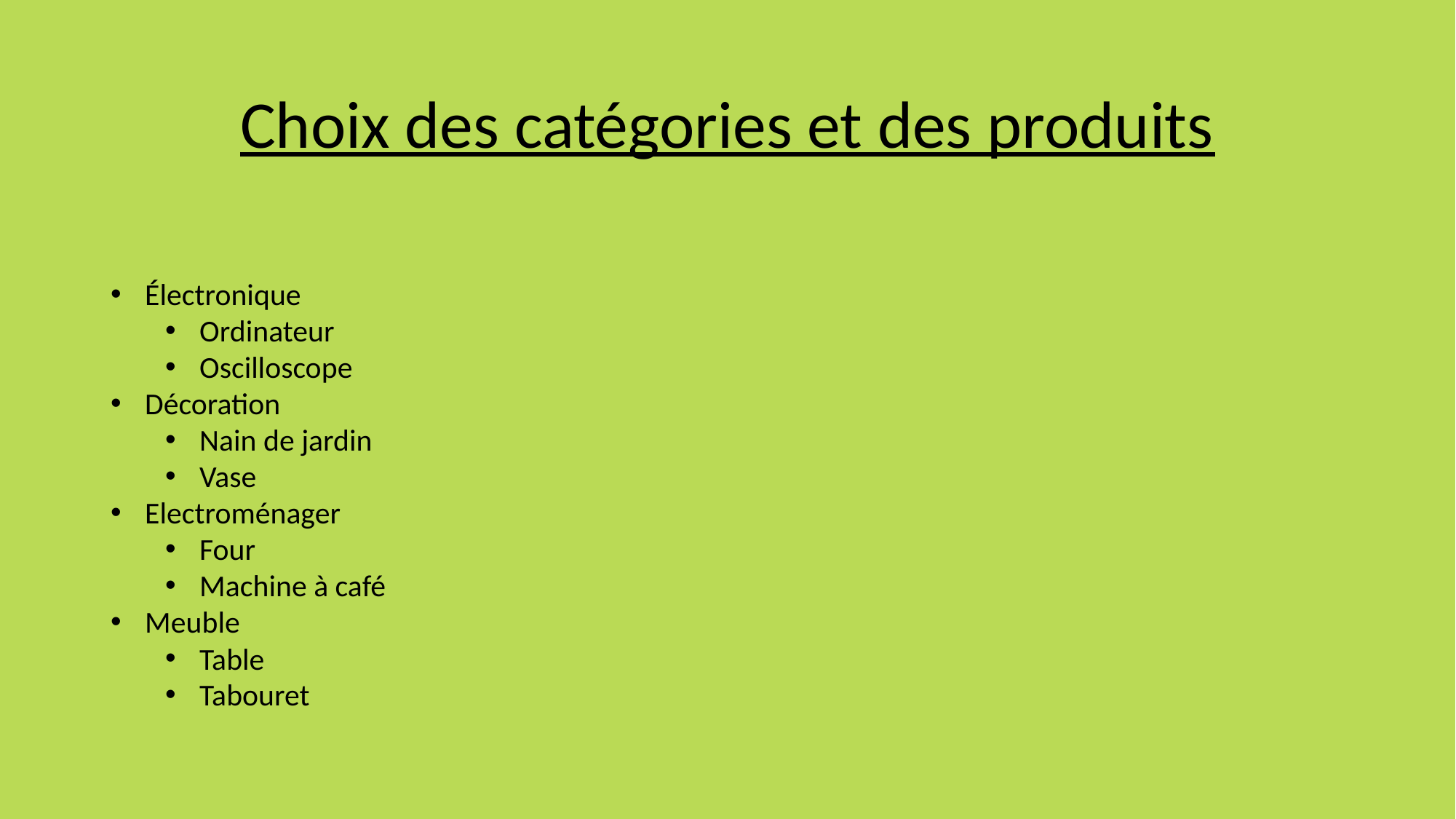

# Choix des catégories et des produits
Électronique
Ordinateur
Oscilloscope
Décoration
Nain de jardin
Vase
Electroménager
Four
Machine à café
Meuble
Table
Tabouret